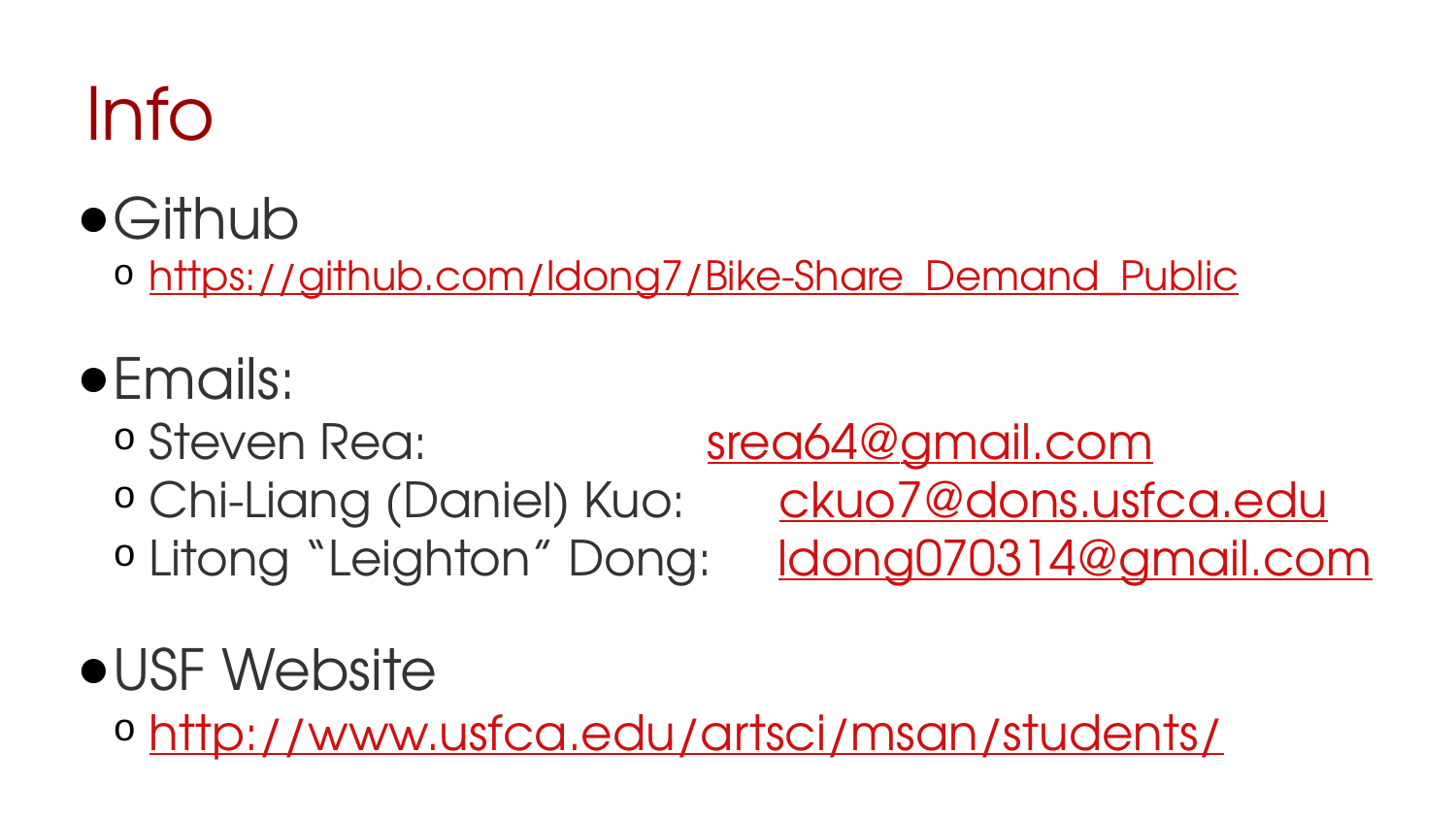

# Info

Github
https://github.com/ldong7/Bike-Share_Demand_Public

Emails:
Steven Rea:	                    srea64@gmail.com
Chi-Liang (Daniel) Kuo:       ckuo7@dons.usfca.edu
Litong “Leighton” Dong:     ldong070314@gmail.com

USF Website
http://www.usfca.edu/artsci/msan/students/